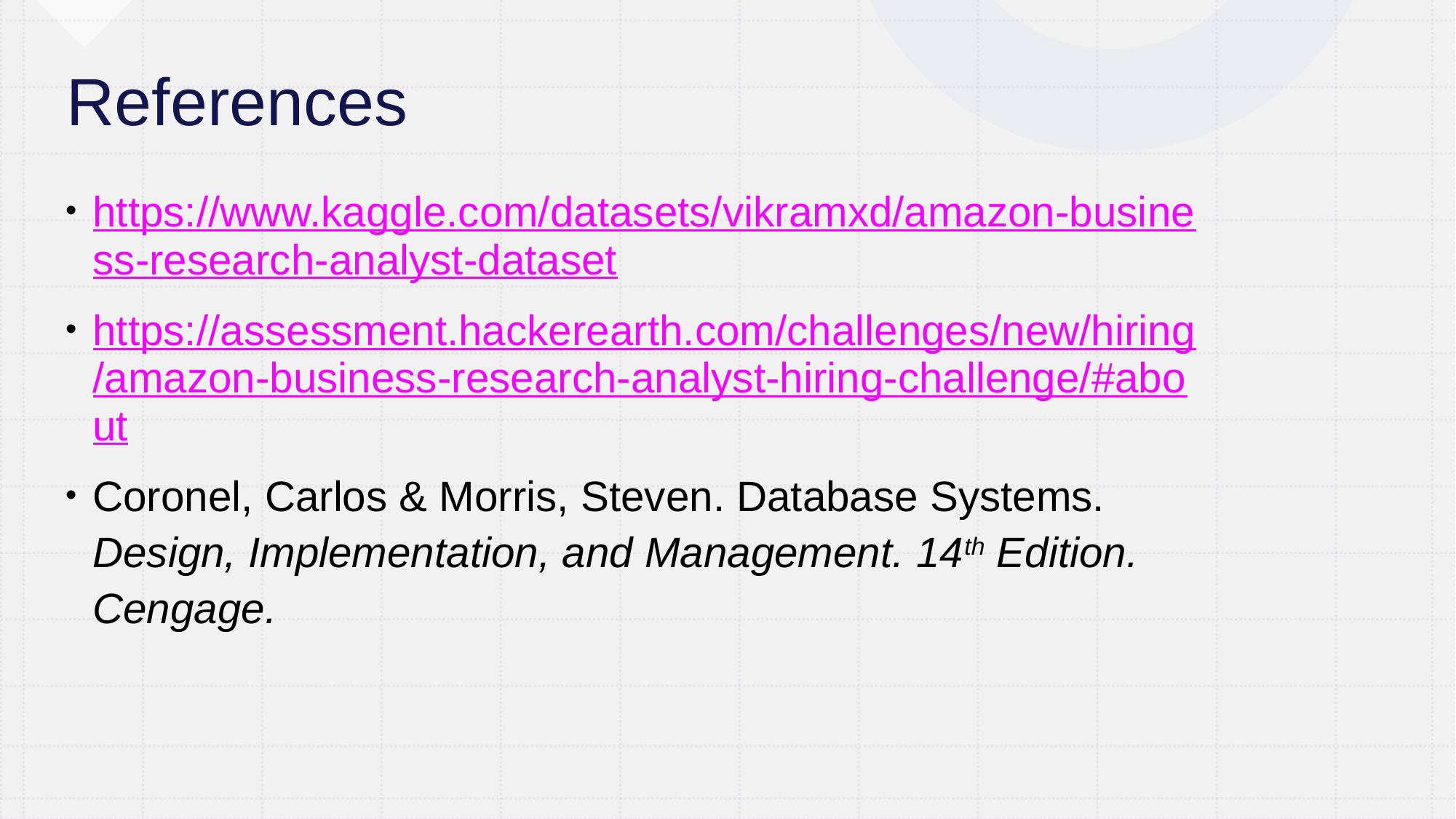

# References
https://www.kaggle.com/datasets/vikramxd/amazon-business-research-analyst-dataset
https://assessment.hackerearth.com/challenges/new/hiring/amazon-business-research-analyst-hiring-challenge/#about
Coronel, Carlos & Morris, Steven. Database Systems. Design, Implementation, and Management. 14th Edition. Cengage.